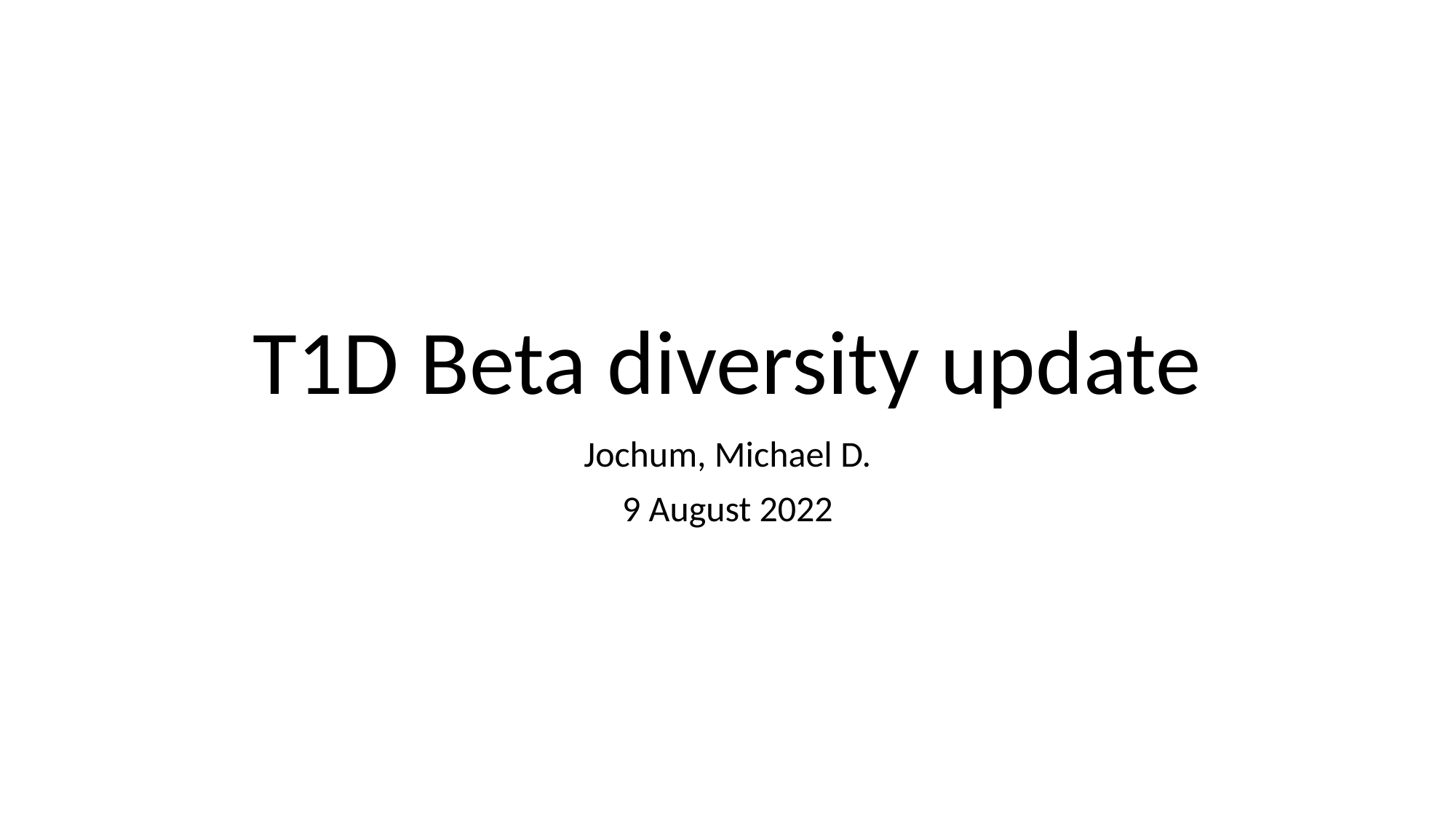

# T1D Beta diversity update
Jochum, Michael D.
9 August 2022